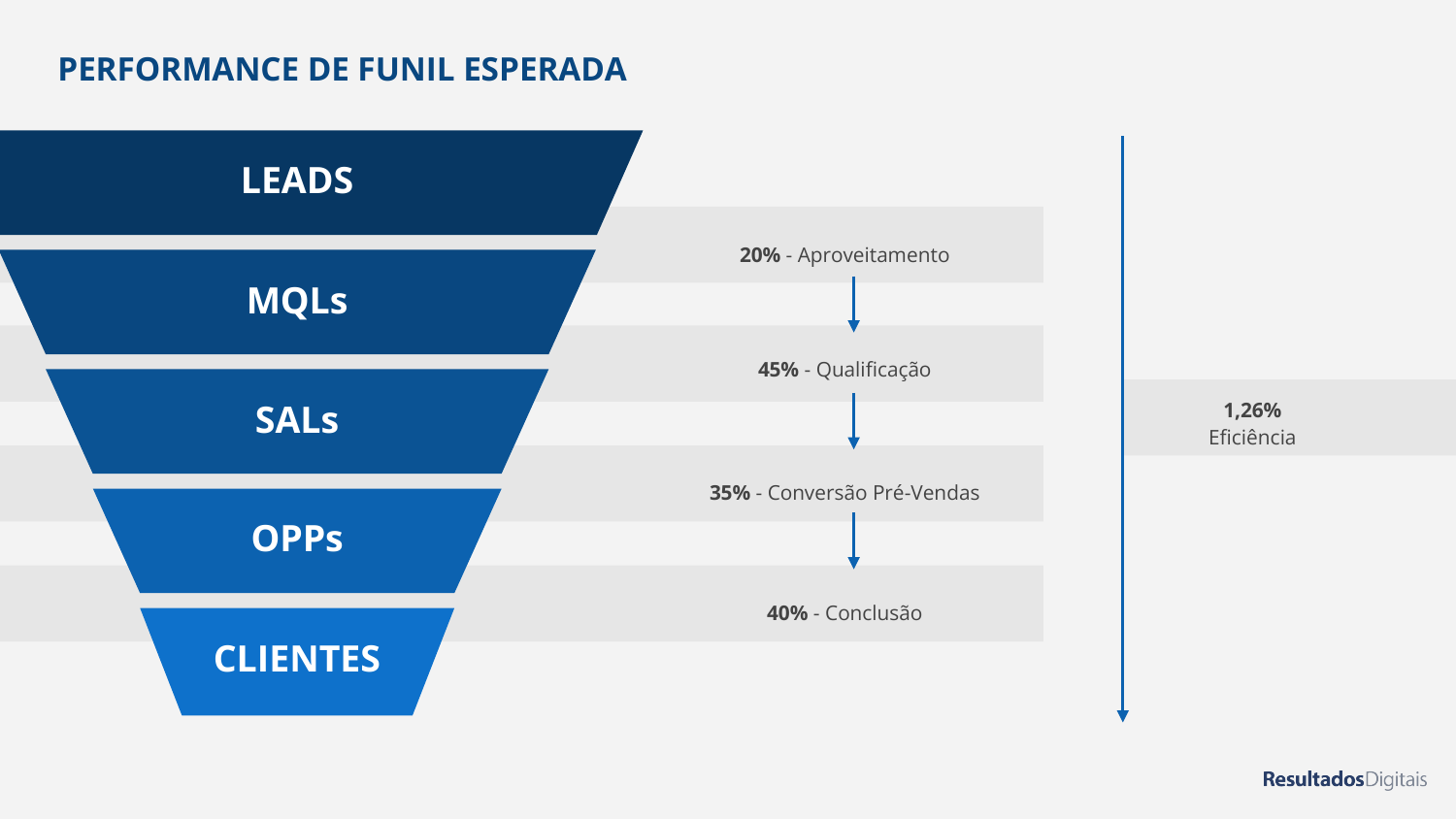

# PERFORMANCE DE FUNIL ESPERADA

LEADS
20% - Aproveitamento

MQLs
45% - Qualificação

1,26%
Eficiência

SALs

35% - Conversão Pré-Vendas

OPPs
OPPs
40% - Conclusão

CLIENTES